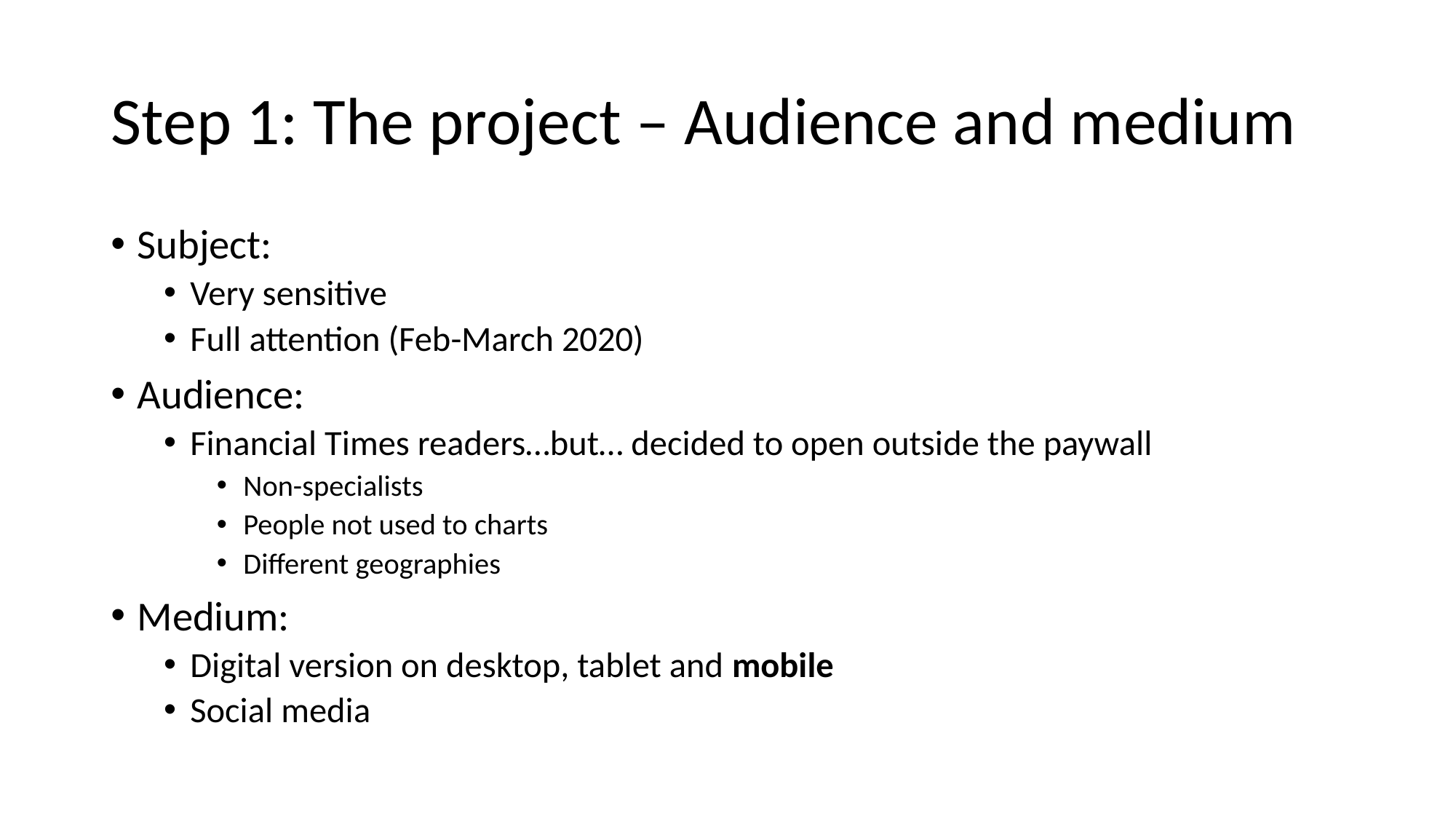

# Step 1: The project – Audience and medium
Subject:
Very sensitive
Full attention (Feb-March 2020)
Audience:
Financial Times readers…but… decided to open outside the paywall
Non-specialists
People not used to charts
Different geographies
Medium:
Digital version on desktop, tablet and mobile
Social media